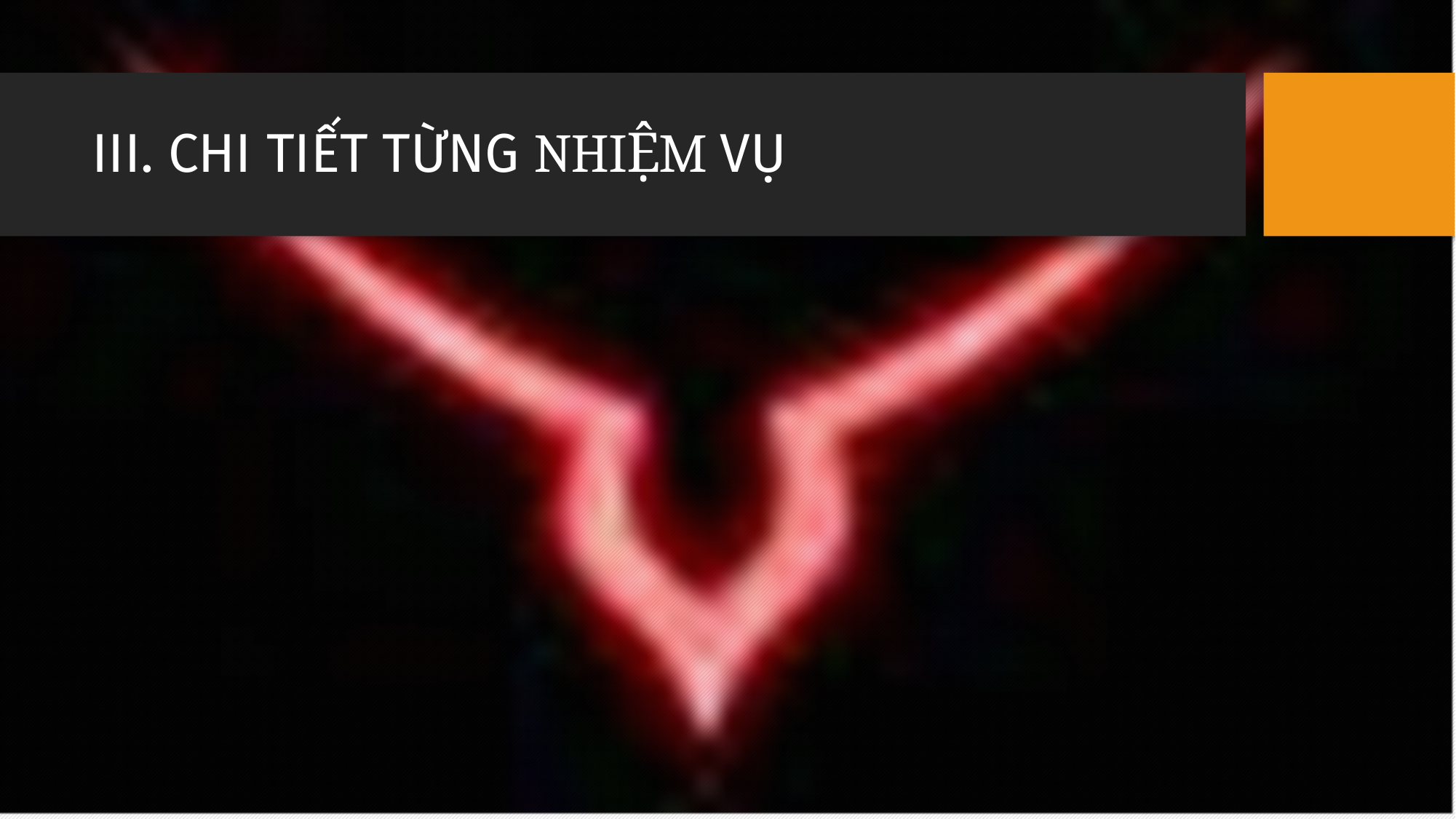

# III. CHI TIẾT TỪNG NHIỆM VỤ